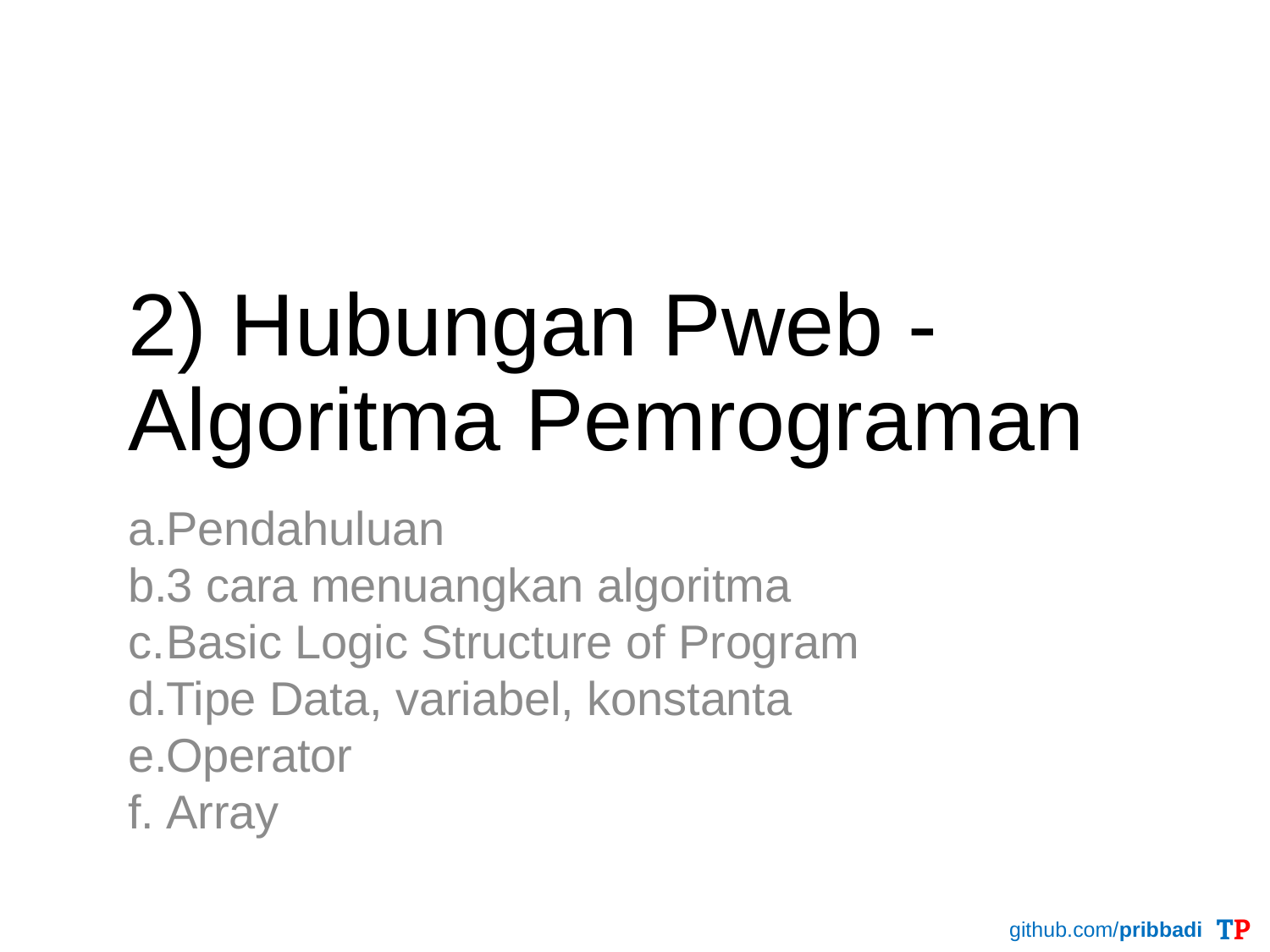

# 2) Hubungan Pweb - Algoritma Pemrograman
Pendahuluan
3 cara menuangkan algoritma
Basic Logic Structure of Program
Tipe Data, variabel, konstanta
Operator
Array